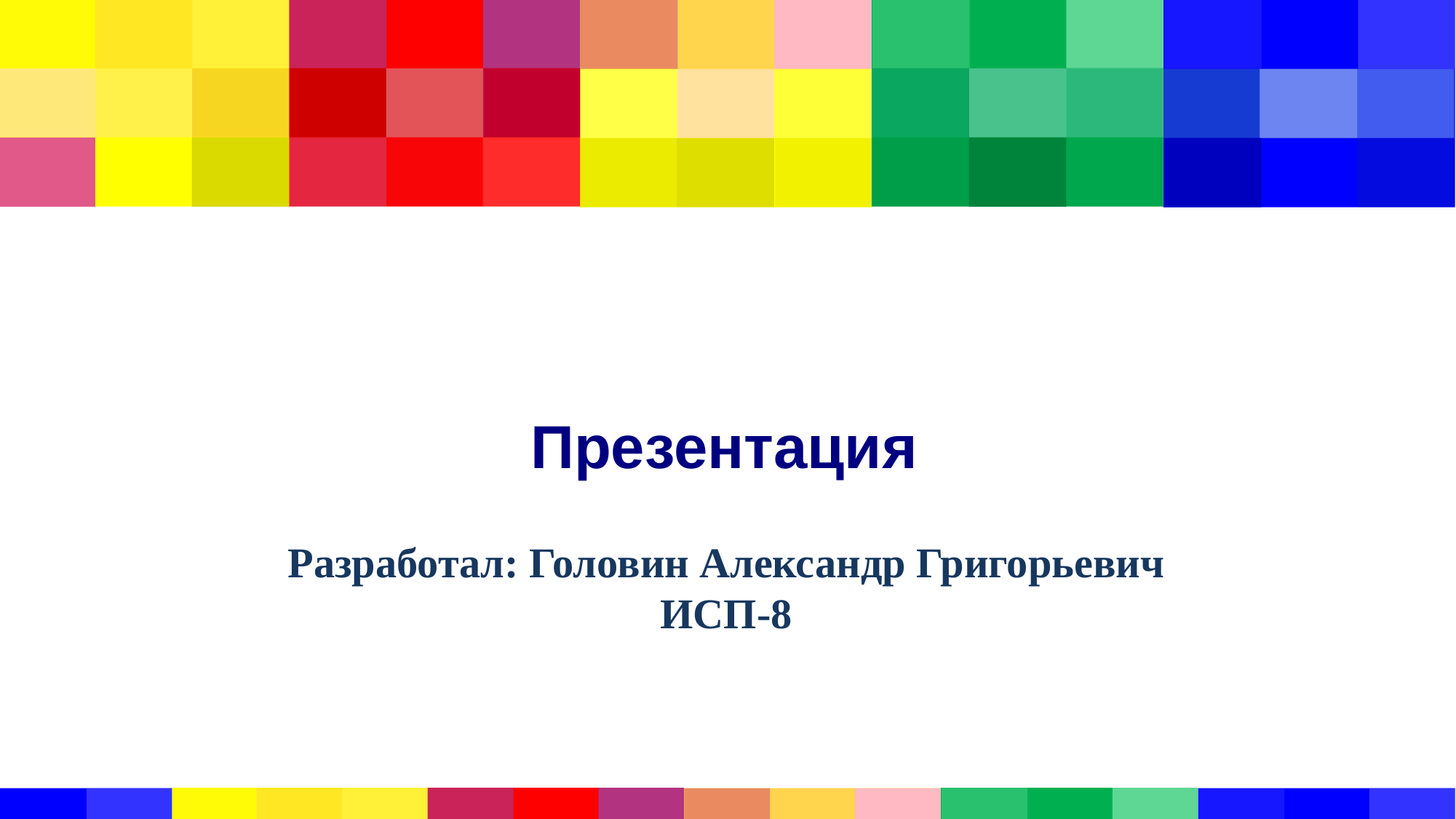

# Презентация
Разработал: Головин Александр Григорьевич
ИСП-8